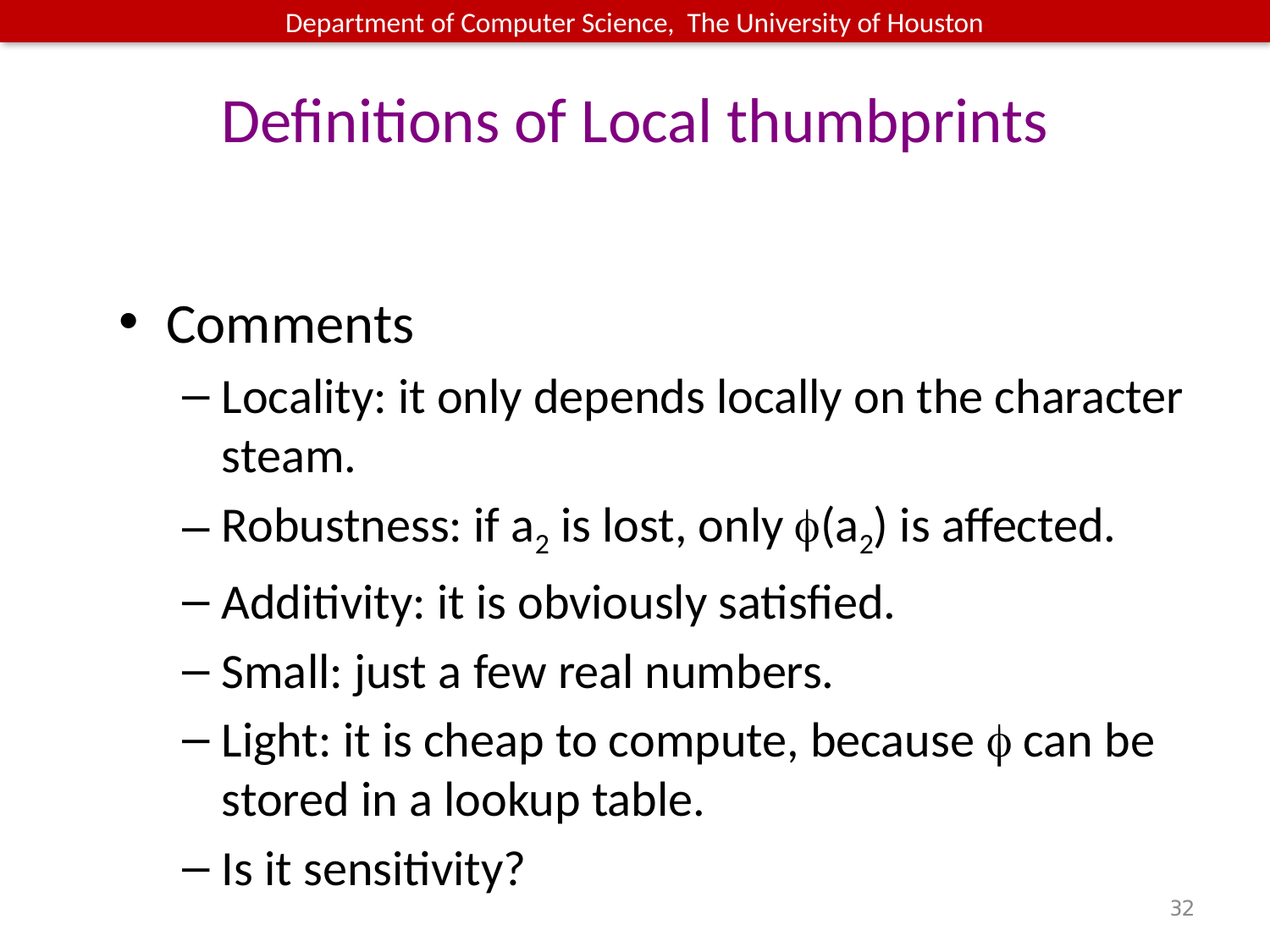

# Definitions of Local thumbprints
Comments
Locality: it only depends locally on the character steam.
Robustness: if a2 is lost, only φ(a2) is affected.
Additivity: it is obviously satisfied.
Small: just a few real numbers.
Light: it is cheap to compute, because φ can be stored in a lookup table.
Is it sensitivity?
32